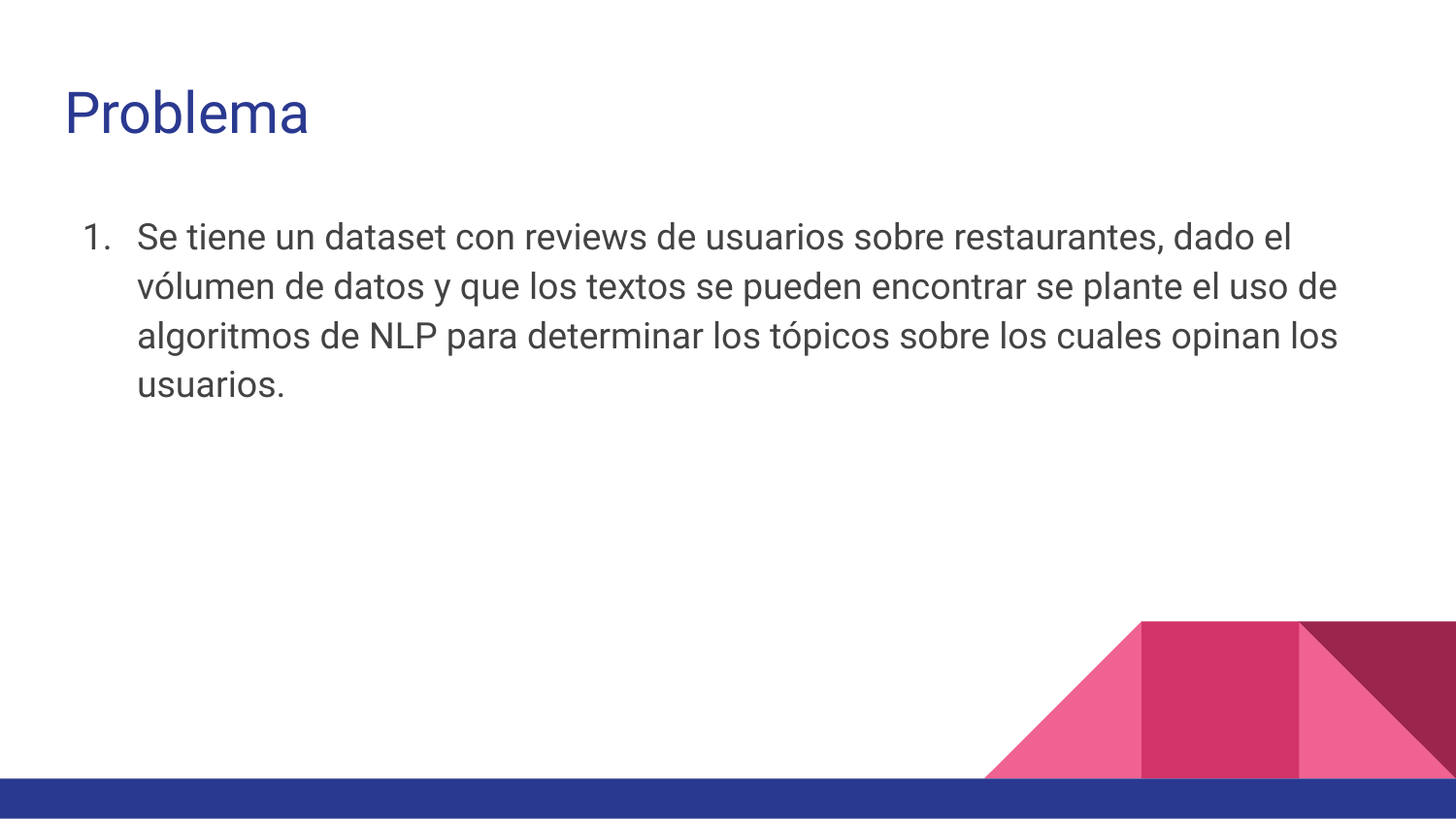

# Problema
Se tiene un dataset con reviews de usuarios sobre restaurantes, dado el vólumen de datos y que los textos se pueden encontrar se plante el uso de algoritmos de NLP para determinar los tópicos sobre los cuales opinan los usuarios.